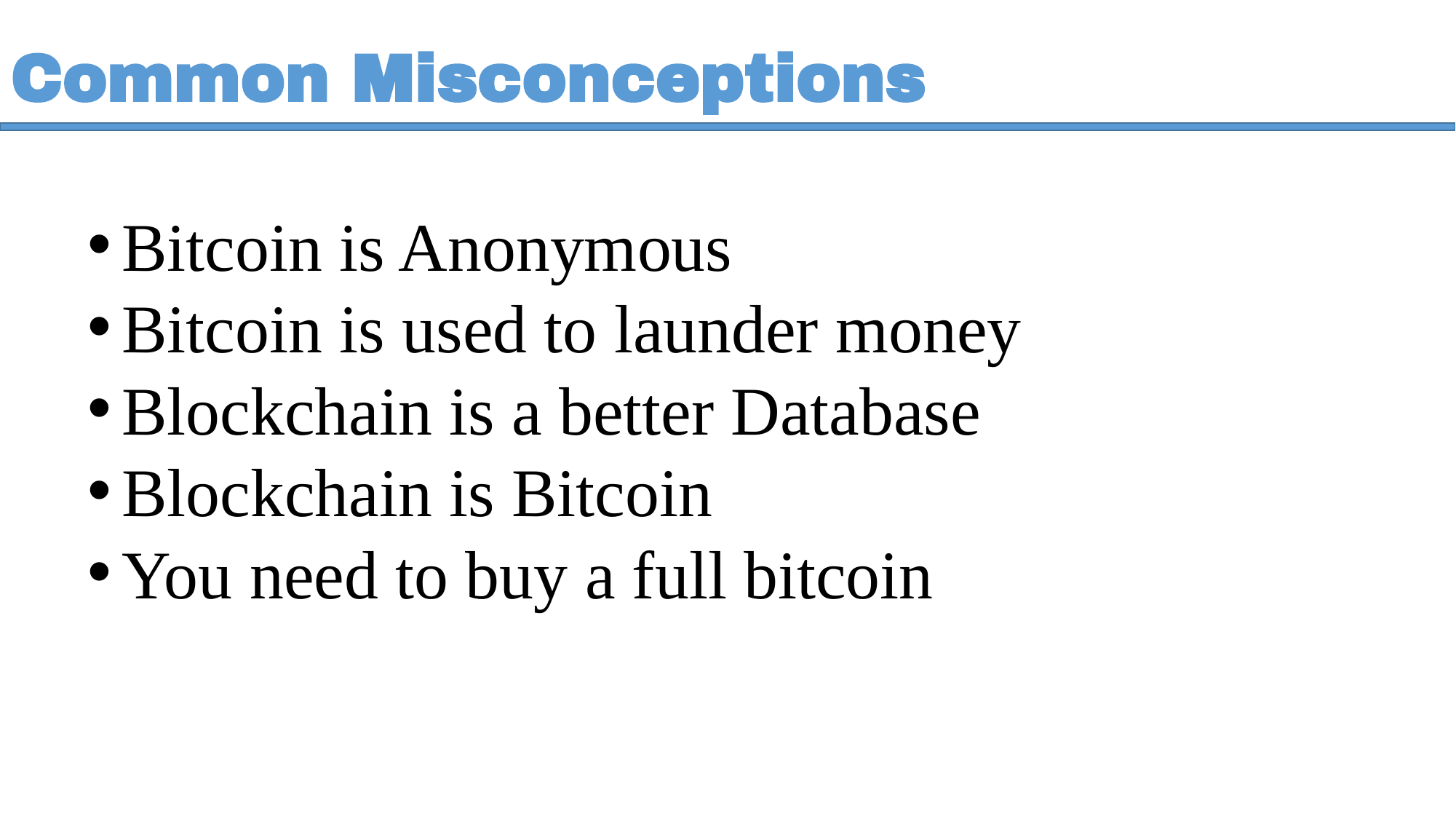

# Common Misconceptions

Bitcoin is Anonymous
Bitcoin is used to launder money
Blockchain is a better Database
Blockchain is Bitcoin
You need to buy a full bitcoin